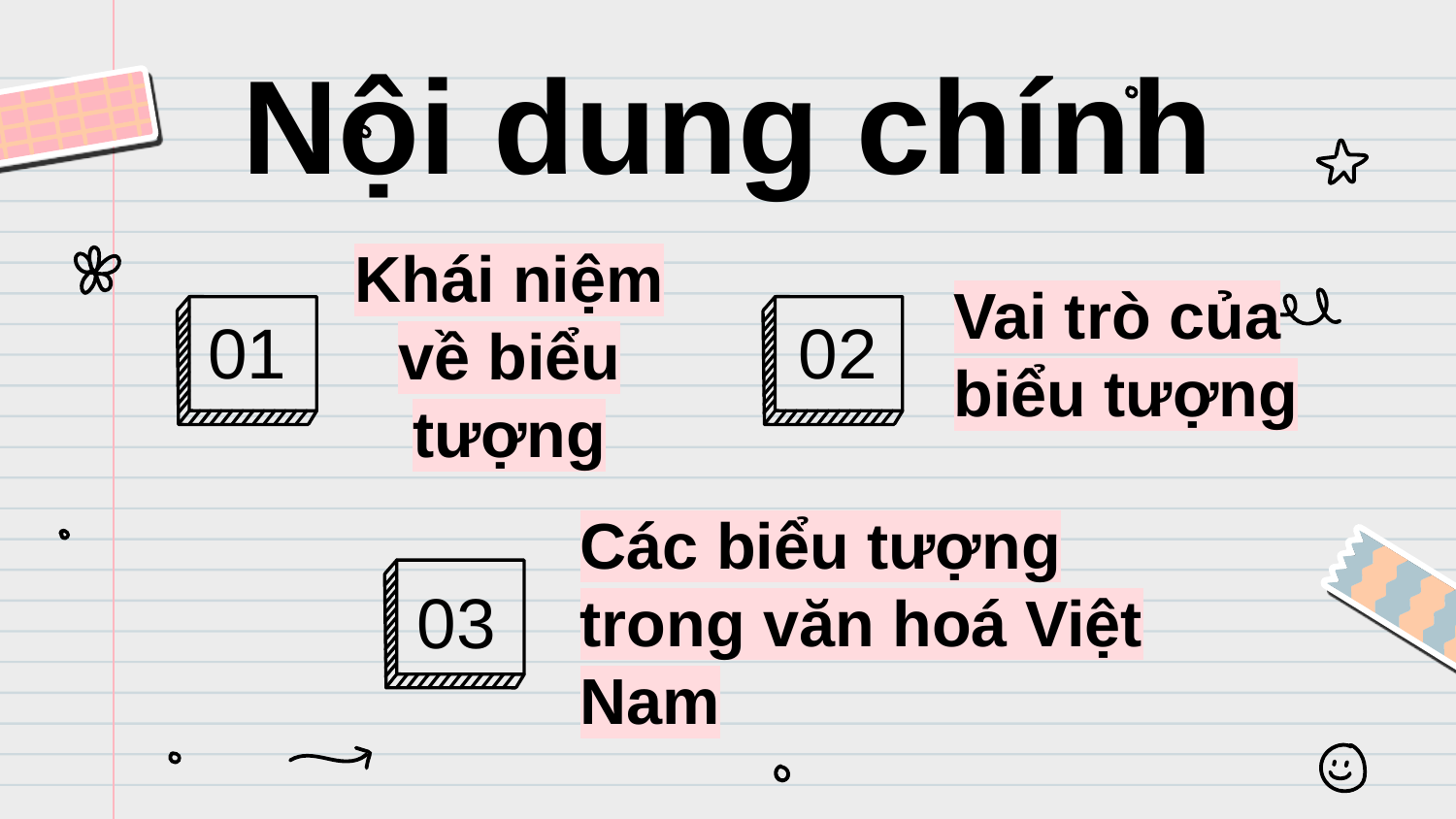

# Nội dung chính
01
02
Vai trò của biểu tượng

Khái niệm về biểu tượng
03

Các biểu tượng trong văn hoá Việt Nam